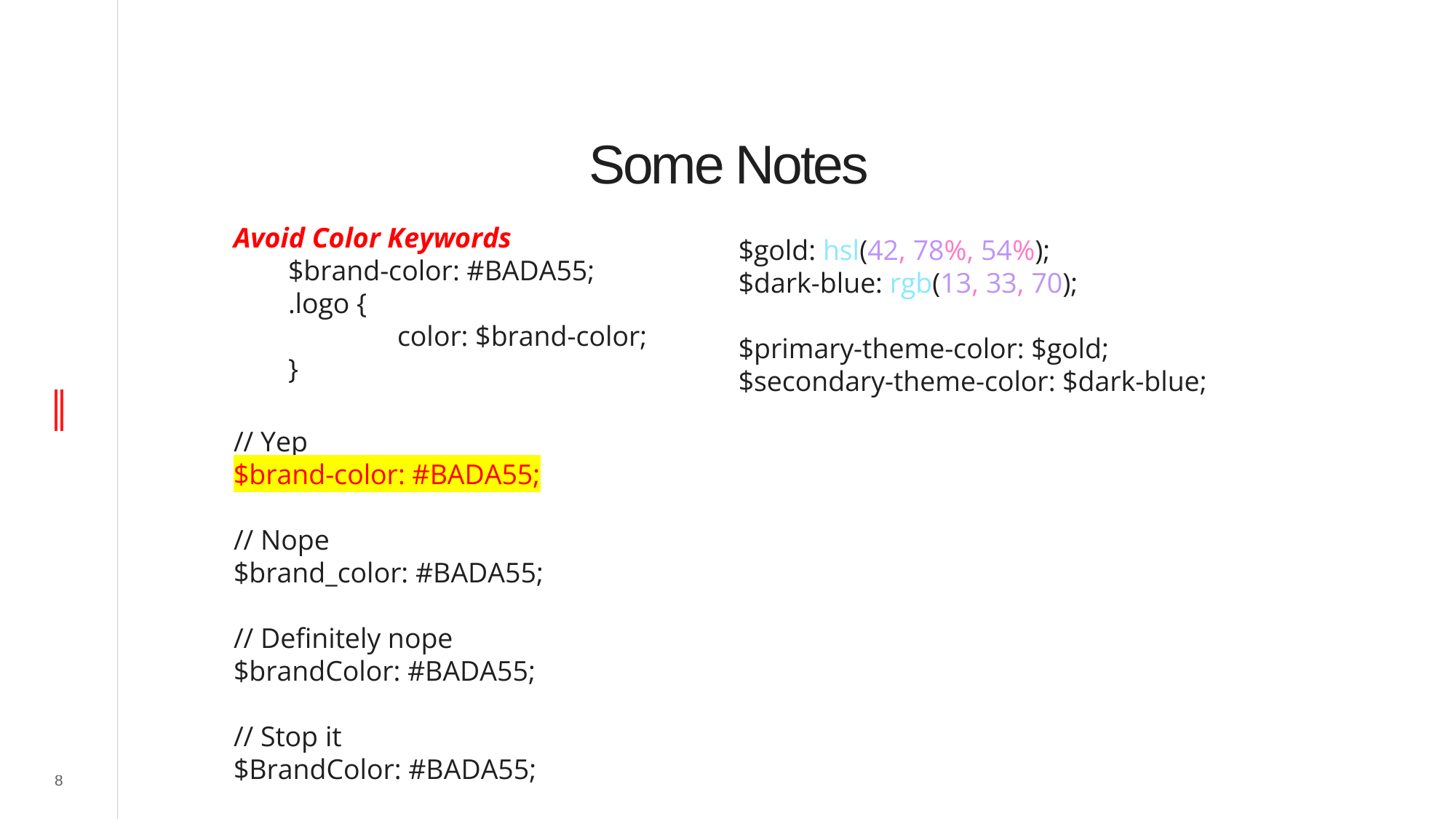

# Some Notes
Avoid Color Keywords
$brand-color: #BADA55;
.logo {
	color: $brand-color;
}
$gold: hsl(42, 78%, 54%);
$dark-blue: rgb(13, 33, 70);
$primary-theme-color: $gold;
$secondary-theme-color: $dark-blue;
// Yep
$brand-color: #BADA55;

// Nope
$brand_color: #BADA55;

// Definitely nope
$brandColor: #BADA55;

// Stop it
$BrandColor: #BADA55;
8